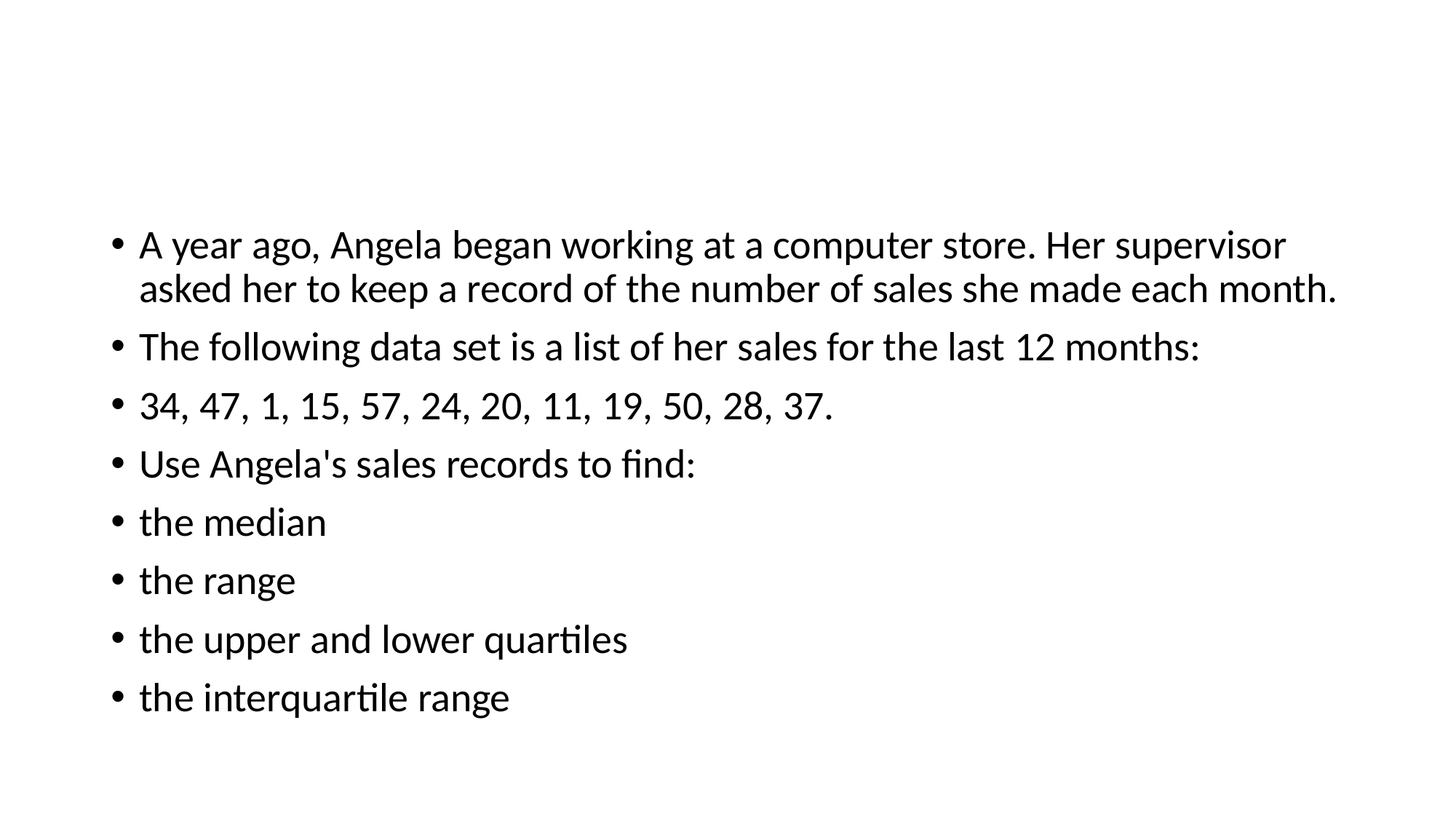

#
A year ago, Angela began working at a computer store. Her supervisor asked her to keep a record of the number of sales she made each month.
The following data set is a list of her sales for the last 12 months:
34, 47, 1, 15, 57, 24, 20, 11, 19, 50, 28, 37.
Use Angela's sales records to find:
the median
the range
the upper and lower quartiles
the interquartile range